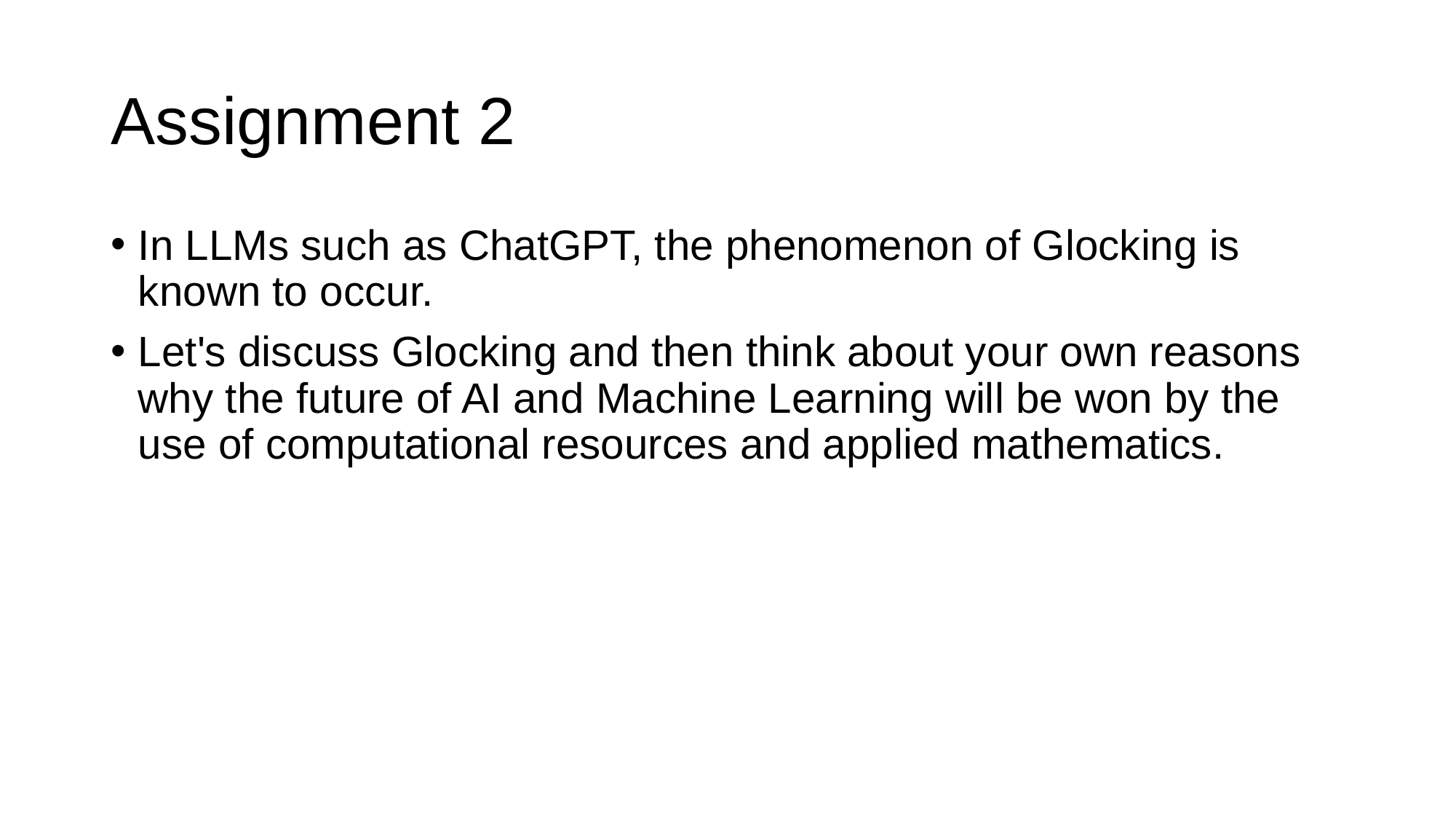

# Assignment 2
In LLMs such as ChatGPT, the phenomenon of Glocking is known to occur.
Let's discuss Glocking and then think about your own reasons why the future of AI and Machine Learning will be won by the use of computational resources and applied mathematics.